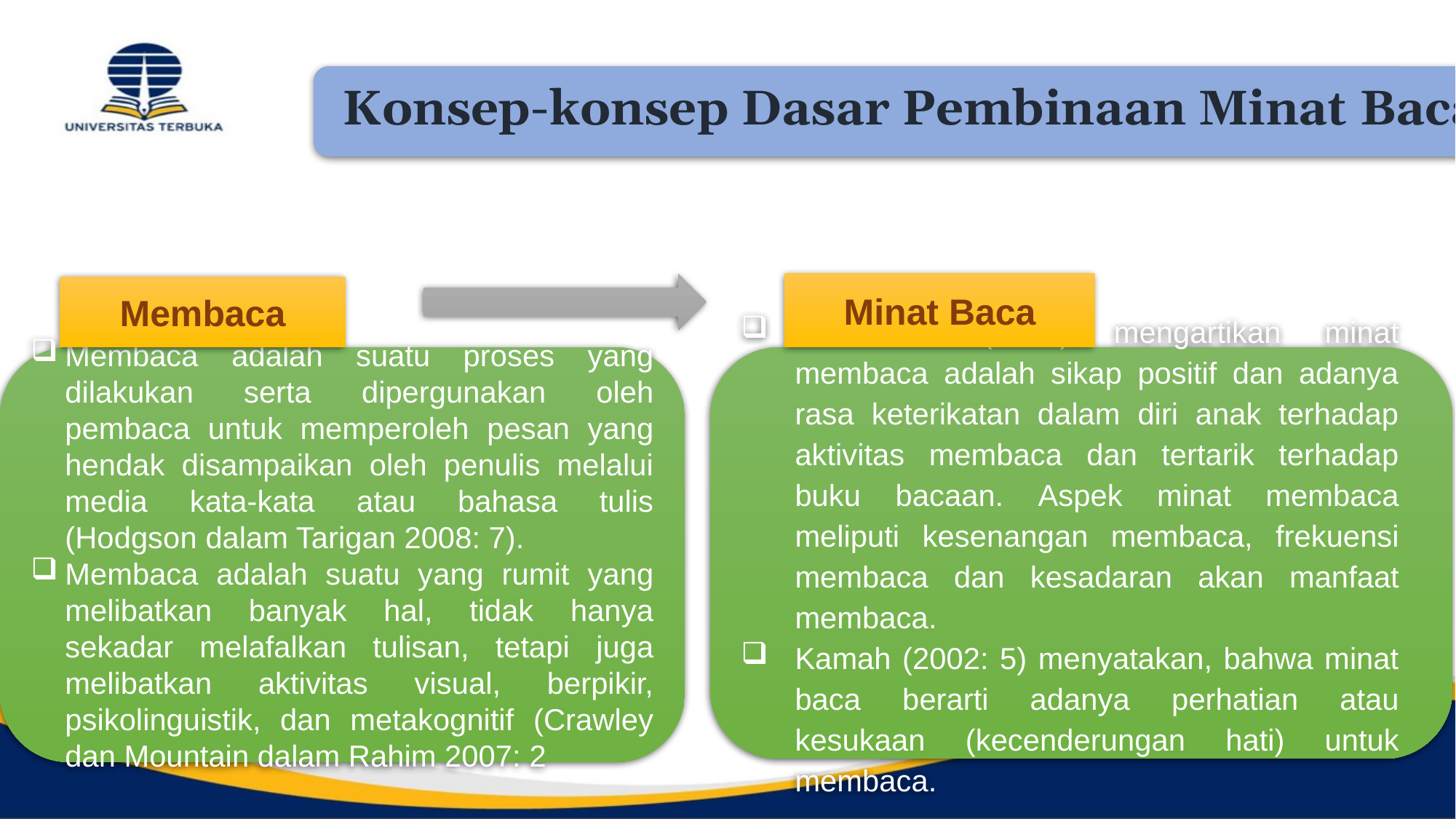

Konsep-konsep Dasar Pembinaan Minat Baca

Minat Baca
Membaca
Membaca adalah suatu proses yang dilakukan serta dipergunakan oleh pembaca untuk memperoleh pesan yang hendak disampaikan oleh penulis melalui media kata-kata atau bahasa tulis (Hodgson dalam Tarigan 2008: 7).
Membaca adalah suatu yang rumit yang melibatkan banyak hal, tidak hanya sekadar melafalkan tulisan, tetapi juga melibatkan aktivitas visual, berpikir, psikolinguistik, dan metakognitif (Crawley dan Mountain dalam Rahim 2007: 2
Sinambela (2005) mengartikan minat membaca adalah sikap positif dan adanya rasa keterikatan dalam diri anak terhadap aktivitas membaca dan tertarik terhadap buku bacaan. Aspek minat membaca meliputi kesenangan membaca, frekuensi membaca dan kesadaran akan manfaat membaca.
Kamah (2002: 5) menyatakan, bahwa minat baca berarti adanya perhatian atau kesukaan (kecenderungan hati) untuk membaca.